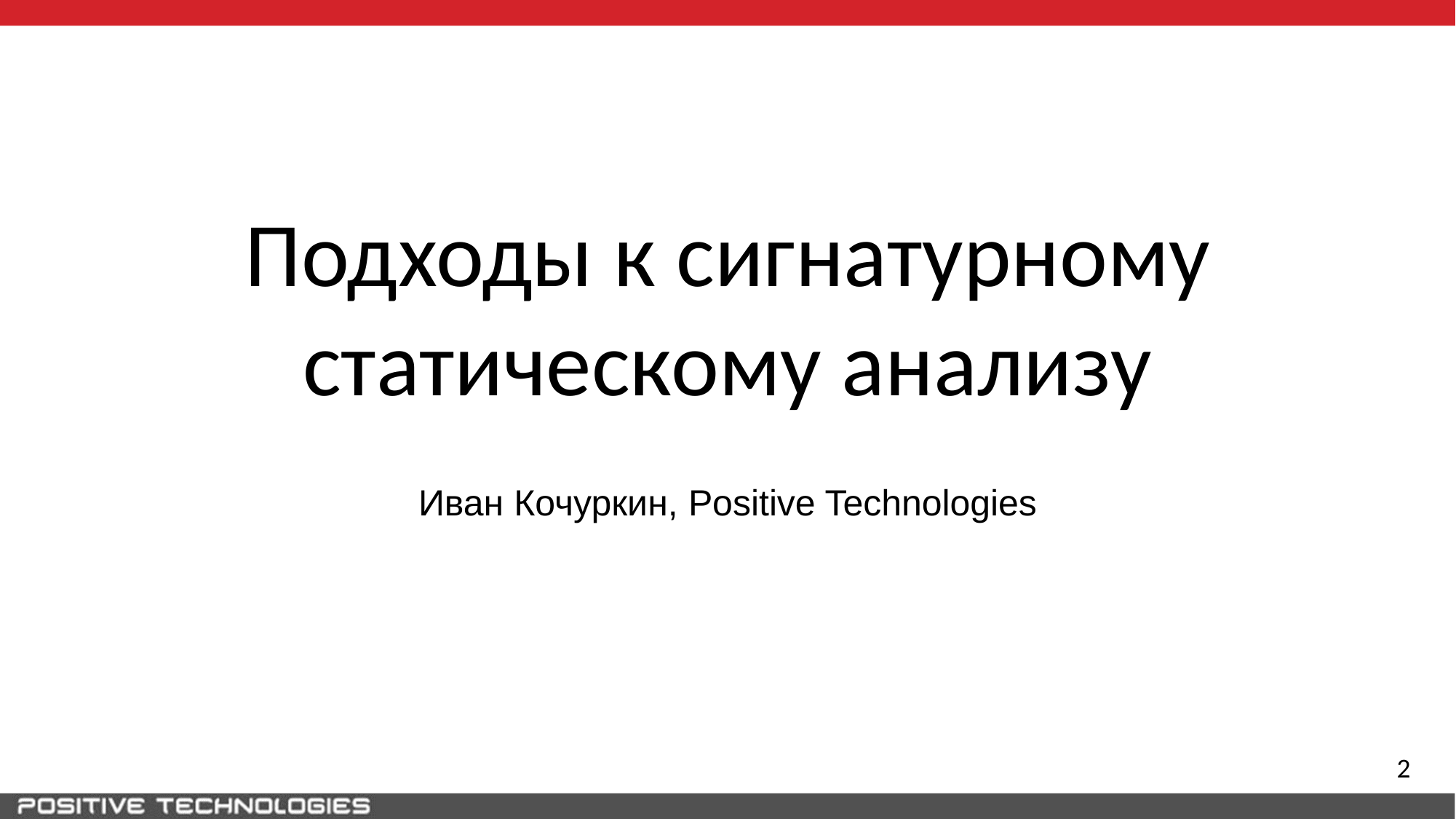

# Подходы к сигнатурному статическому анализу

Иван Кочуркин, Positive Technologies
2